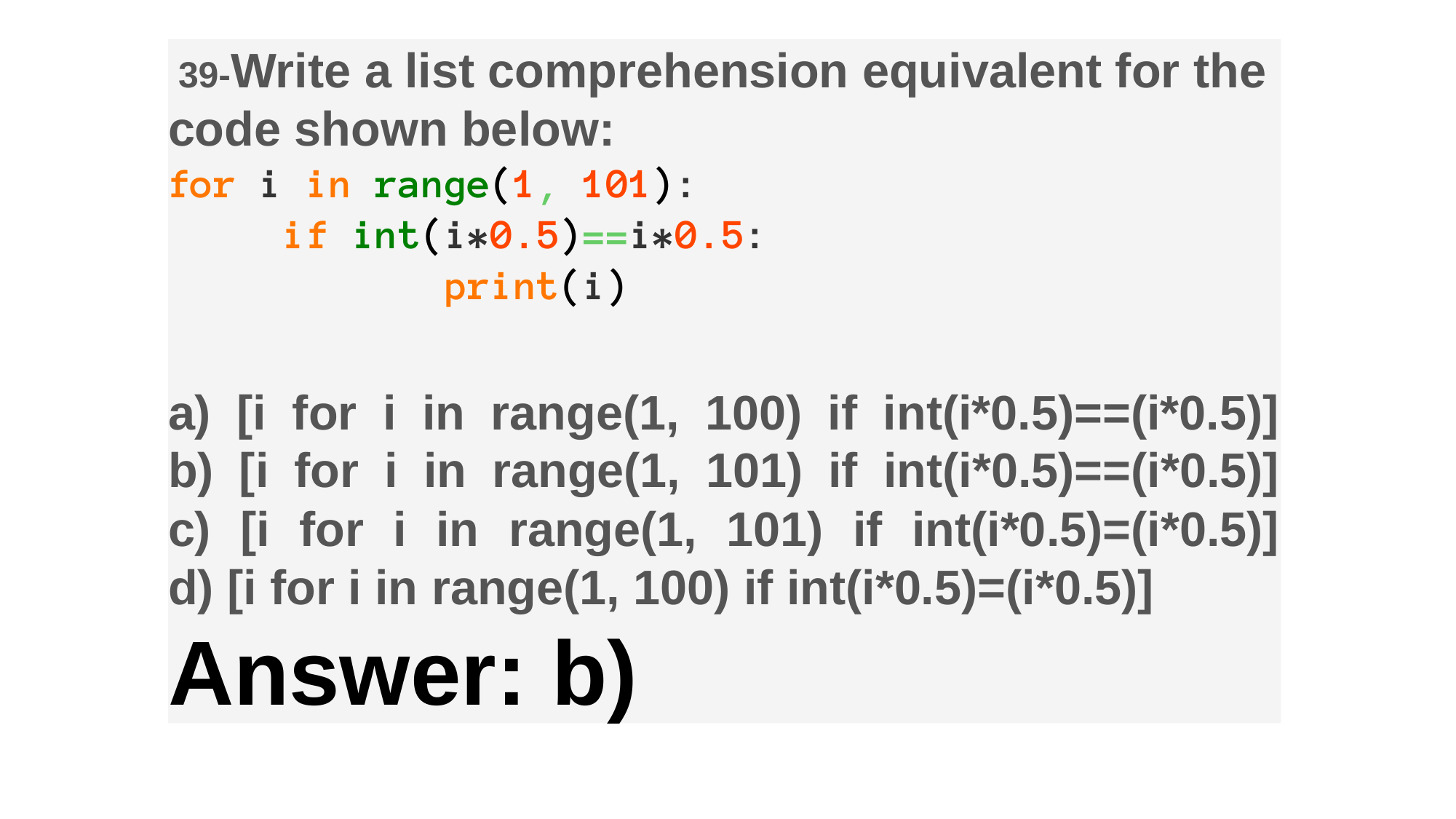

39-Write a list comprehension equivalent for the
code shown below:
for i in range(1, 101):
     if int(i*0.5)==i*0.5:
            print(i)

a) [i for i in range(1, 100) if int(i*0.5)==(i*0.5)]
b) [i for i in range(1, 101) if int(i*0.5)==(i*0.5)]
c) [i for i in range(1, 101) if int(i*0.5)=(i*0.5)]
d) [i for i in range(1, 100) if int(i*0.5)=(i*0.5)]
Answer: b)